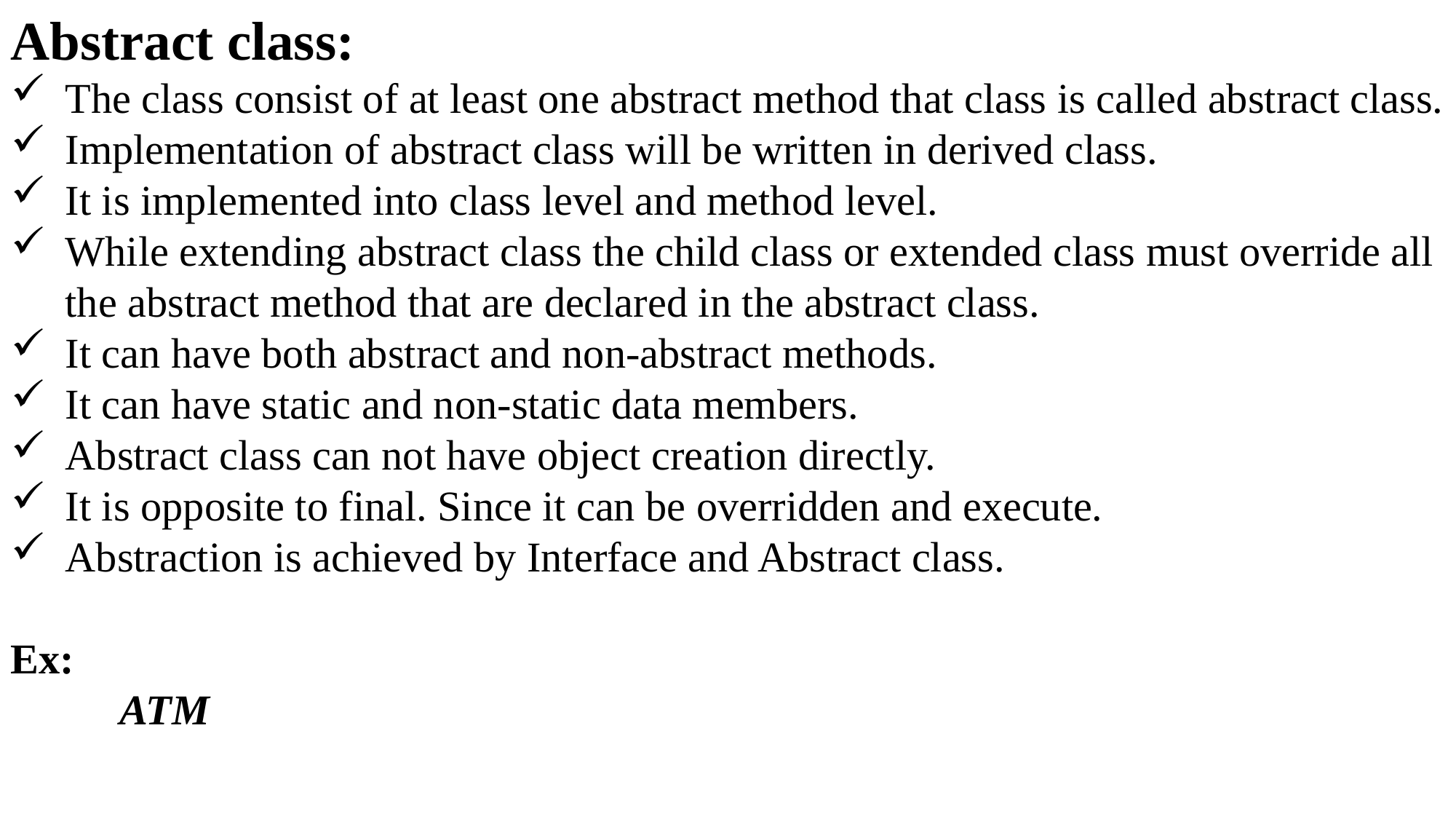

Abstract class:
The class consist of at least one abstract method that class is called abstract class.
Implementation of abstract class will be written in derived class.
It is implemented into class level and method level.
While extending abstract class the child class or extended class must override all the abstract method that are declared in the abstract class.
It can have both abstract and non-abstract methods.
It can have static and non-static data members.
Abstract class can not have object creation directly.
It is opposite to final. Since it can be overridden and execute.
Abstraction is achieved by Interface and Abstract class.

Ex:
	ATM